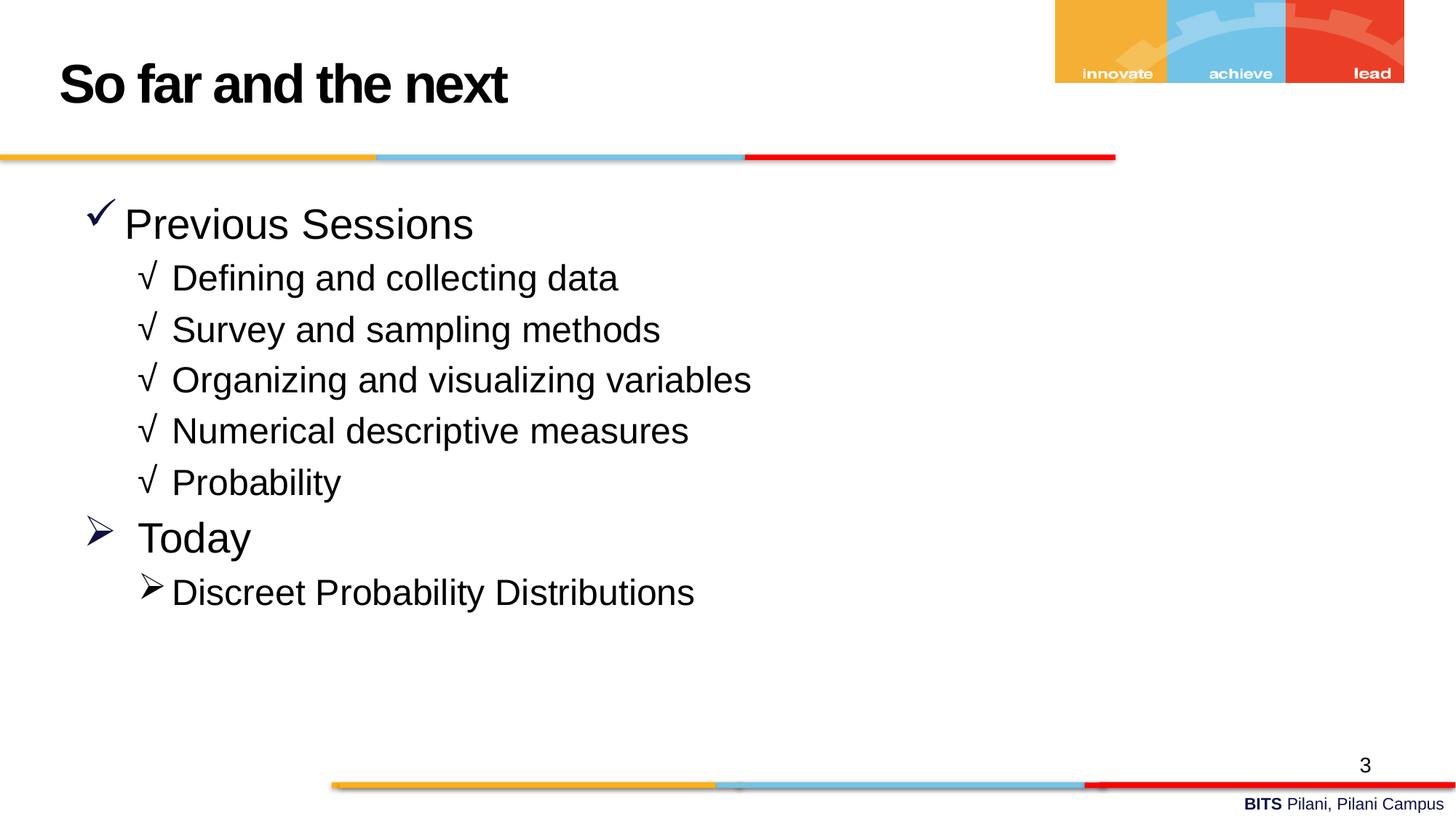

So far and the next
Previous Sessions
Defining and collecting data
Survey and sampling methods
Organizing and visualizing variables
Numerical descriptive measures
Probability
Today
Discreet Probability Distributions

3